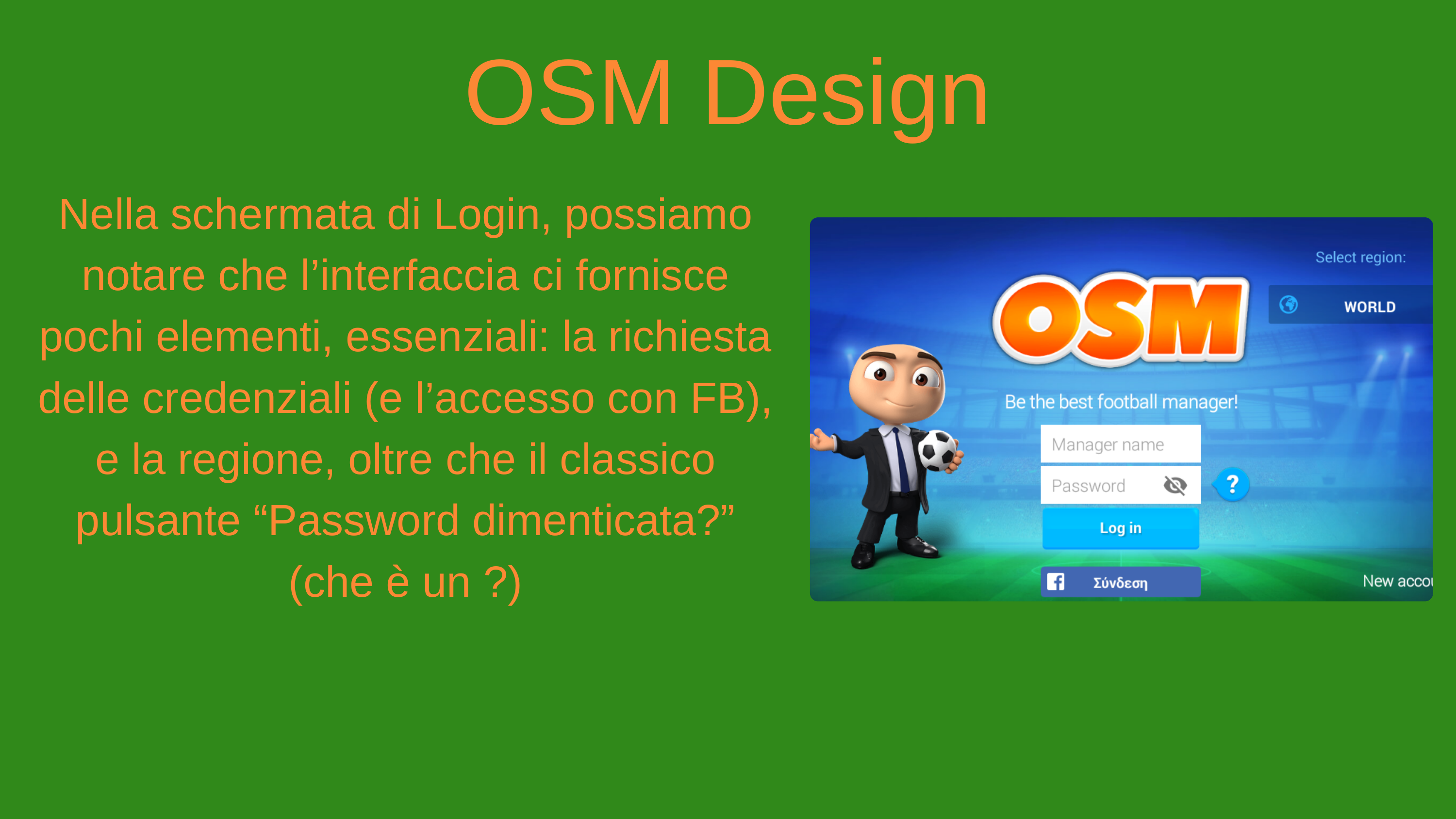

OSM Design
Nella schermata di Login, possiamo notare che l’interfaccia ci fornisce pochi elementi, essenziali: la richiesta delle credenziali (e l’accesso con FB), e la regione, oltre che il classico pulsante “Password dimenticata?” (che è un ?)